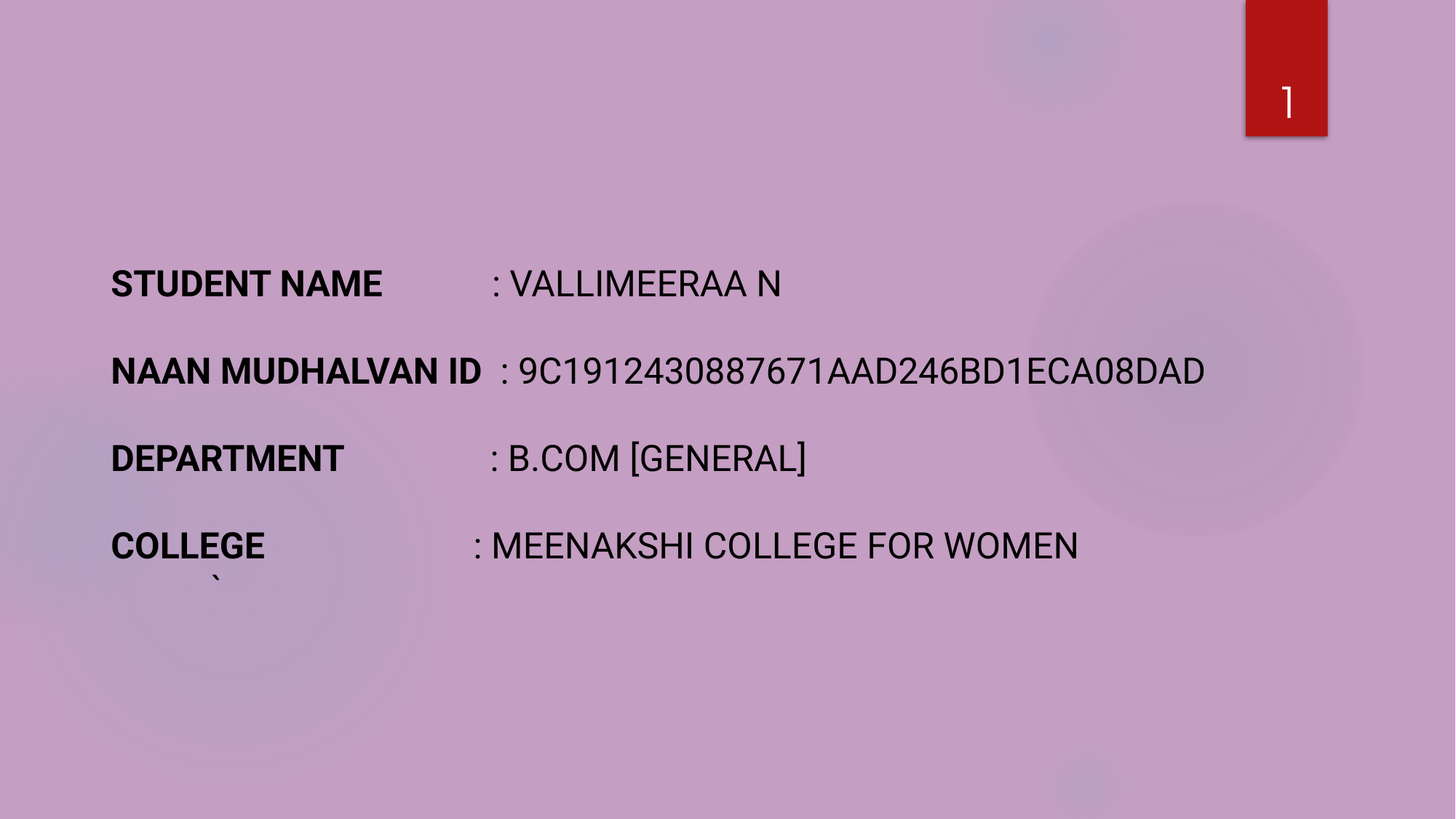

1
STUDENT NAME            : VALLIMEERAA N

NAAN MUDHALVAN ID  : 9C1912430887671AAD246BD1ECA08DAD

DEPARTMENT                : B.COM [GENERAL]

COLLEGE                       : MEENAKSHI COLLEGE FOR WOMEN
           `